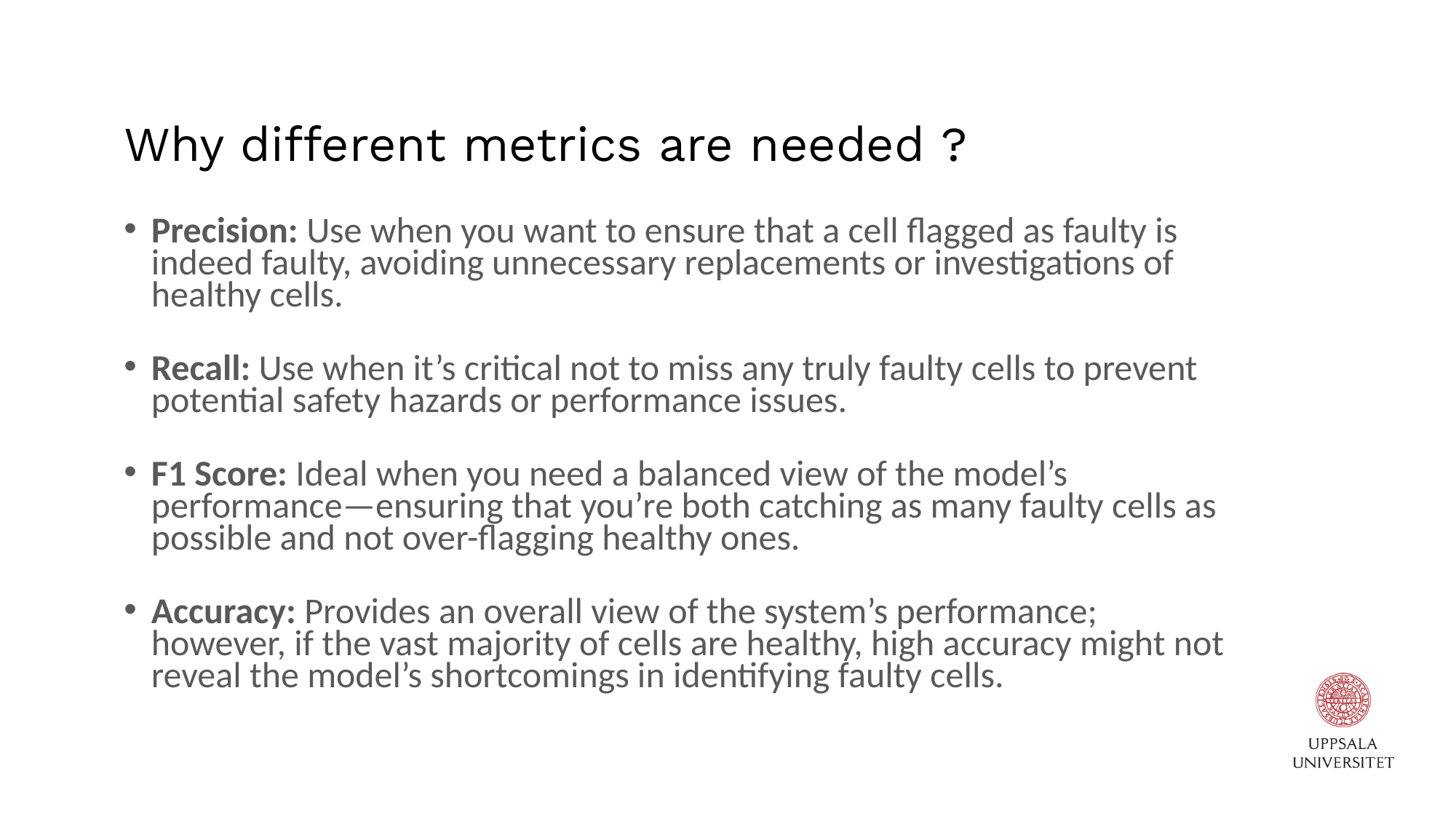

# Why different metrics are needed ?
Precision: Use when you want to ensure that a cell flagged as faulty is indeed faulty, avoiding unnecessary replacements or investigations of healthy cells.

Recall: Use when it’s critical not to miss any truly faulty cells to prevent potential safety hazards or performance issues.

F1 Score: Ideal when you need a balanced view of the model’s performance—ensuring that you’re both catching as many faulty cells as possible and not over-flagging healthy ones.

Accuracy: Provides an overall view of the system’s performance; however, if the vast majority of cells are healthy, high accuracy might not reveal the model’s shortcomings in identifying faulty cells.